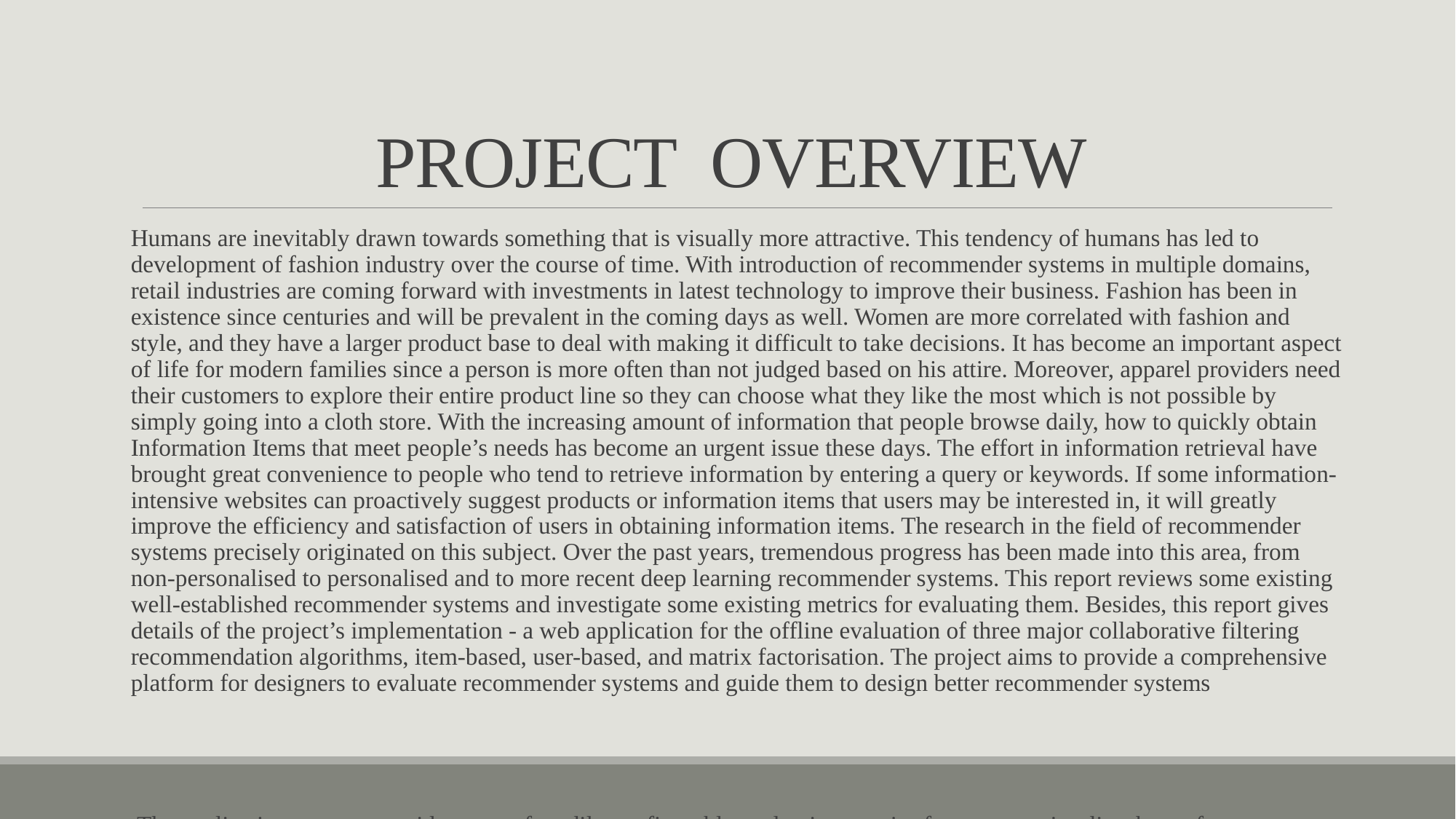

# PROJECT  OVERVIEW
Humans are inevitably drawn towards something that is visually more attractive. This tendency of humans has led to development of fashion industry over the course of time. With introduction of recommender systems in multiple domains, retail industries are coming forward with investments in latest technology to improve their business. Fashion has been in existence since centuries and will be prevalent in the coming days as well. Women are more correlated with fashion and style, and they have a larger product base to deal with making it difficult to take decisions. It has become an important aspect of life for modern families since a person is more often than not judged based on his attire. Moreover, apparel providers need their customers to explore their entire product line so they can choose what they like the most which is not possible by simply going into a cloth store. With the increasing amount of information that people browse daily, how to quickly obtain Information Items that meet people’s needs has become an urgent issue these days. The effort in information retrieval have brought great convenience to people who tend to retrieve information by entering a query or keywords. If some information-intensive websites can proactively suggest products or information items that users may be interested in, it will greatly improve the efficiency and satisfaction of users in obtaining information items. The research in the field of recommender systems precisely originated on this subject. Over the past years, tremendous progress has been made into this area, from non-personalised to personalised and to more recent deep learning recommender systems. This report reviews some existing well-established recommender systems and investigate some existing metrics for evaluating them. Besides, this report gives details of the project’s implementation - a web application for the offline evaluation of three major collaborative filtering recommendation algorithms, item-based, user-based, and matrix factorisation. The project aims to provide a comprehensive platform for designers to evaluate recommender systems and guide them to design better recommender systems

 The application supports a wide range of readily configurable evaluation metrics for users to visualise the performance between different recommendation algorithms.